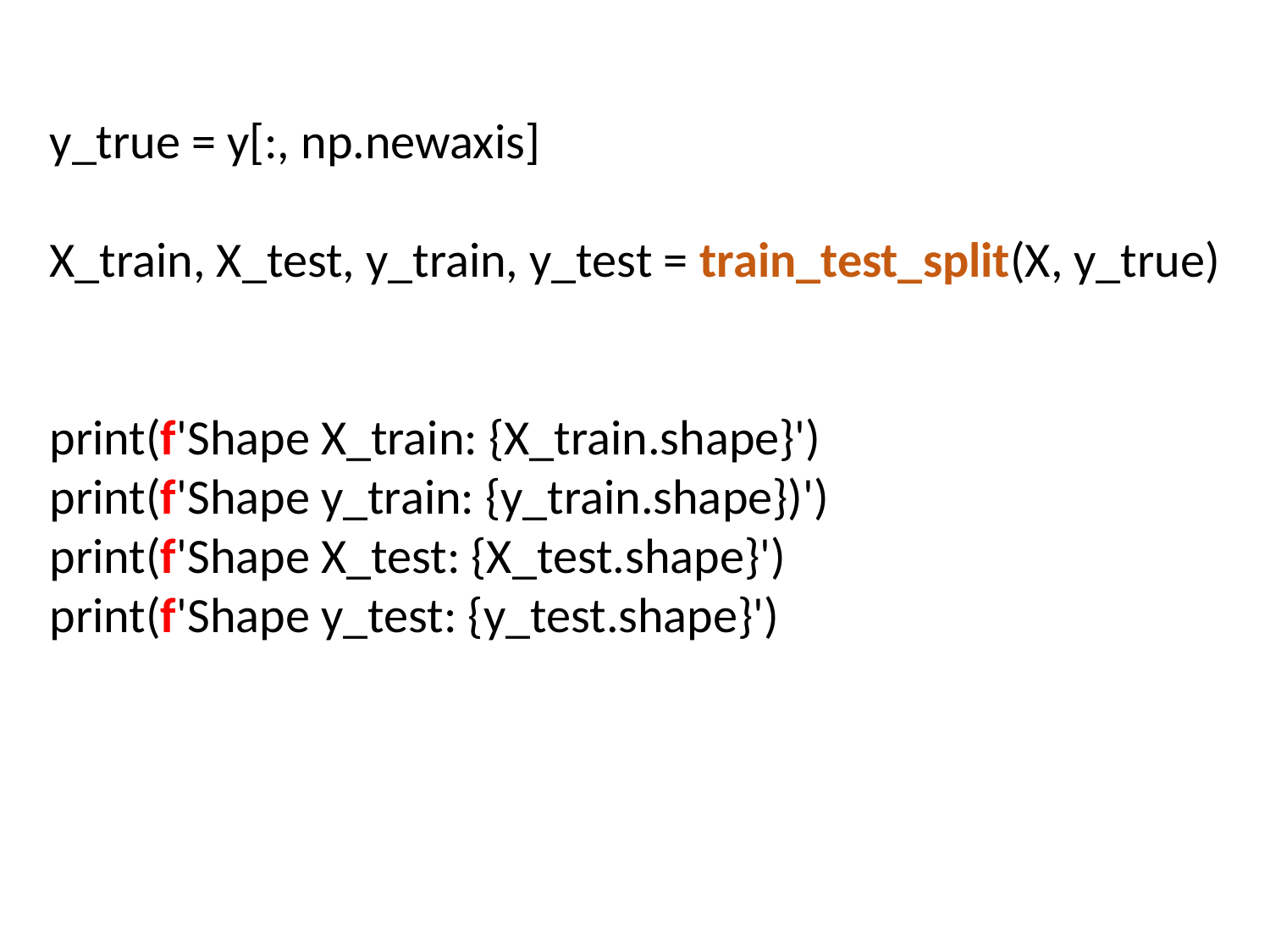

y_true = y[:, np.newaxis]

X_train, X_test, y_train, y_test = train_test_split(X, y_true)

print(f'Shape X_train: {X_train.shape}')
print(f'Shape y_train: {y_train.shape})')
print(f'Shape X_test: {X_test.shape}')
print(f'Shape y_test: {y_test.shape}')